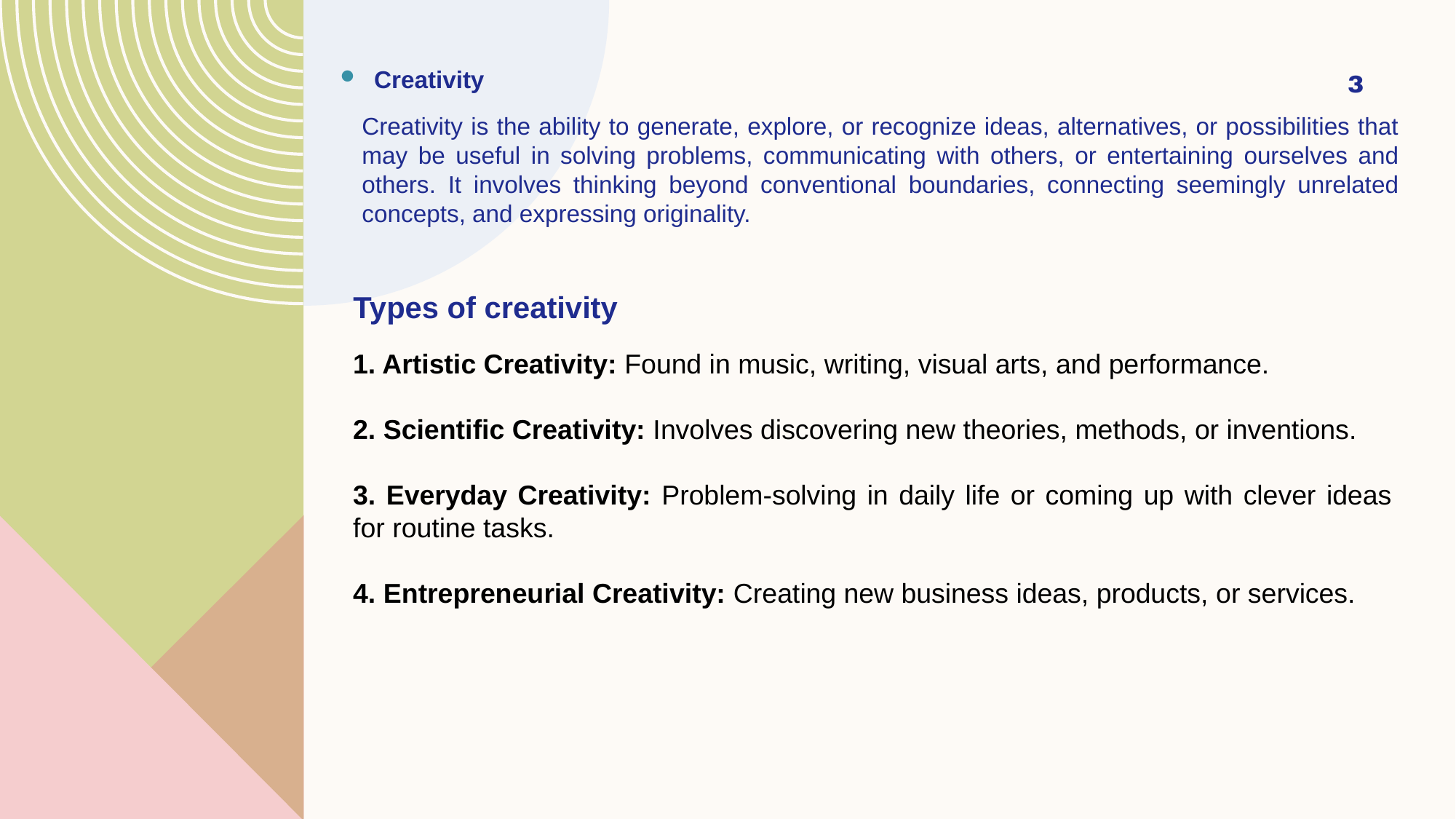

3
Creativity
Creativity is the ability to generate, explore, or recognize ideas, alternatives, or possibilities that may be useful in solving problems, communicating with others, or entertaining ourselves and others. It involves thinking beyond conventional boundaries, connecting seemingly unrelated concepts, and expressing originality.

Types of creativity

1. Artistic Creativity: Found in music, writing, visual arts, and performance.

2. Scientific Creativity: Involves discovering new theories, methods, or inventions.

3. Everyday Creativity: Problem-solving in daily life or coming up with clever ideas for routine tasks.

4. Entrepreneurial Creativity: Creating new business ideas, products, or services.